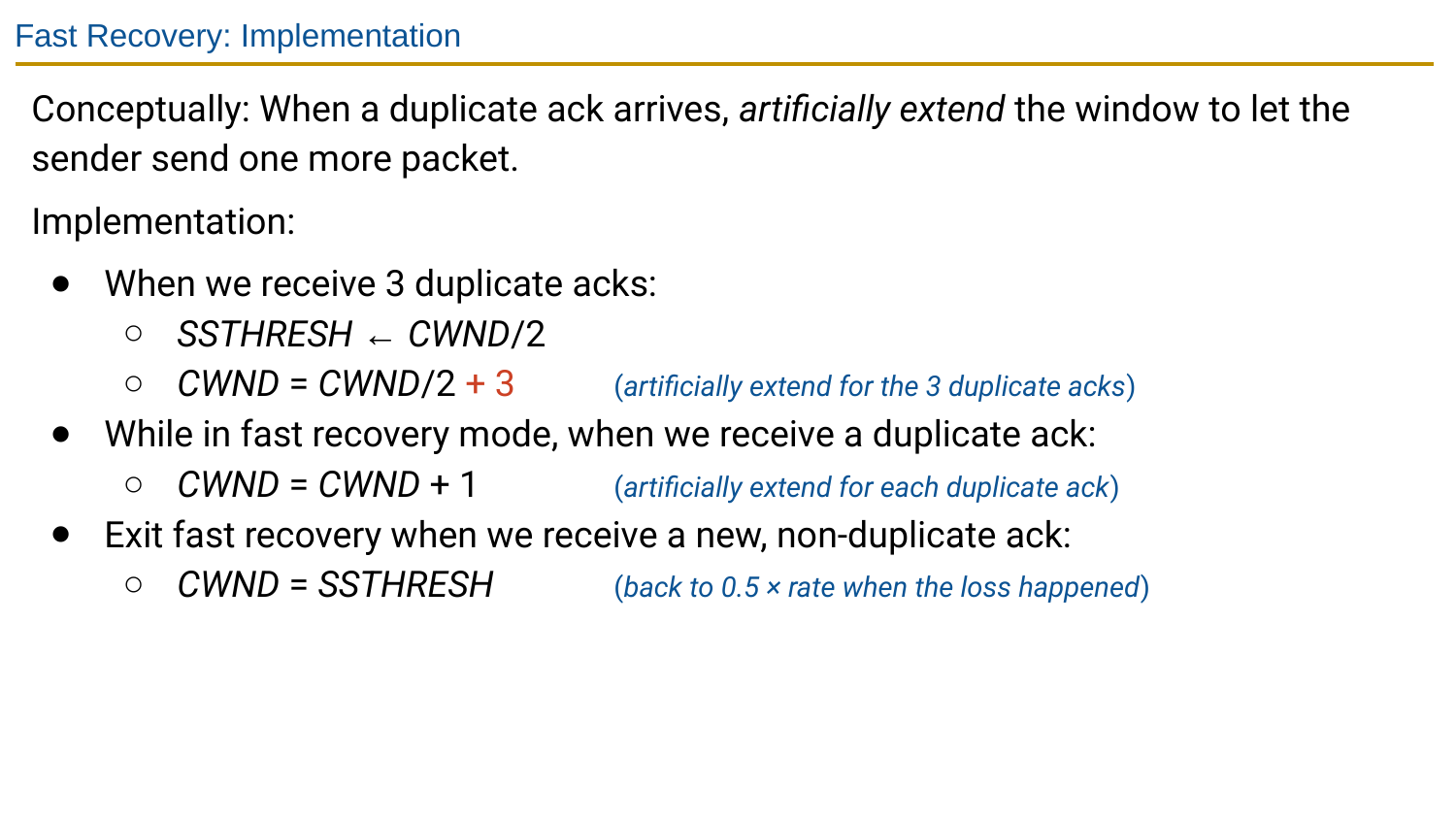

# Fast Recovery: Implementation
Conceptually: When a duplicate ack arrives, artificially extend the window to let the sender send one more packet.
Implementation:
When we receive 3 duplicate acks:
SSTHRESH ← CWND/2
CWND = CWND/2 + 3 	(artificially extend for the 3 duplicate acks)
While in fast recovery mode, when we receive a duplicate ack:
CWND = CWND + 1	(artificially extend for each duplicate ack)
Exit fast recovery when we receive a new, non-duplicate ack:
CWND = SSTHRESH	(back to 0.5 × rate when the loss happened)